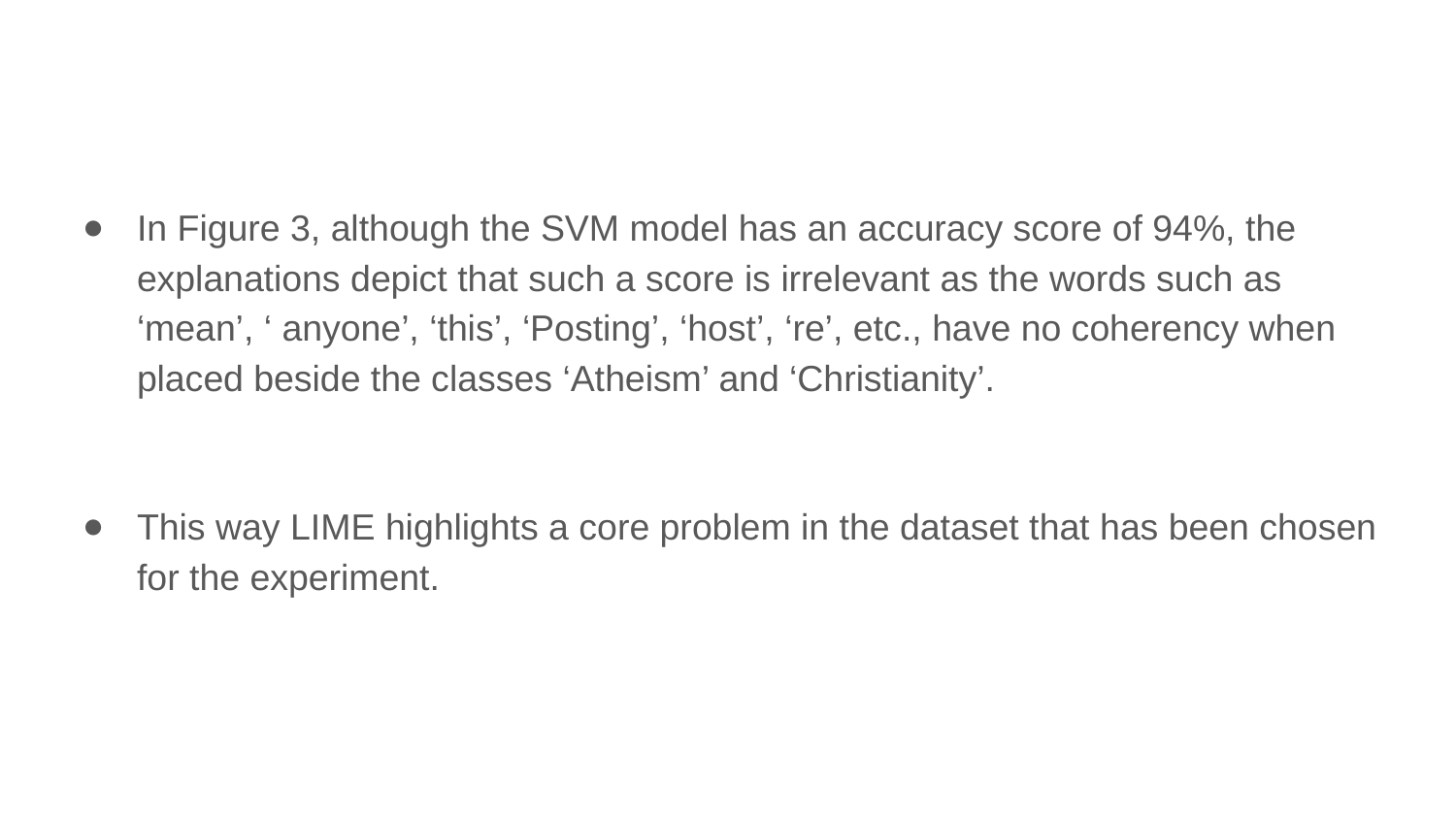

In Figure 3, although the SVM model has an accuracy score of 94%, the explanations depict that such a score is irrelevant as the words such as  ‘mean’, ‘ anyone’, ‘this’, ‘Posting’, ‘host’, ‘re’, etc., have no coherency when placed beside the classes ‘Atheism’ and ‘Christianity’.

This way LIME highlights a core problem in the dataset that has been chosen for the experiment.